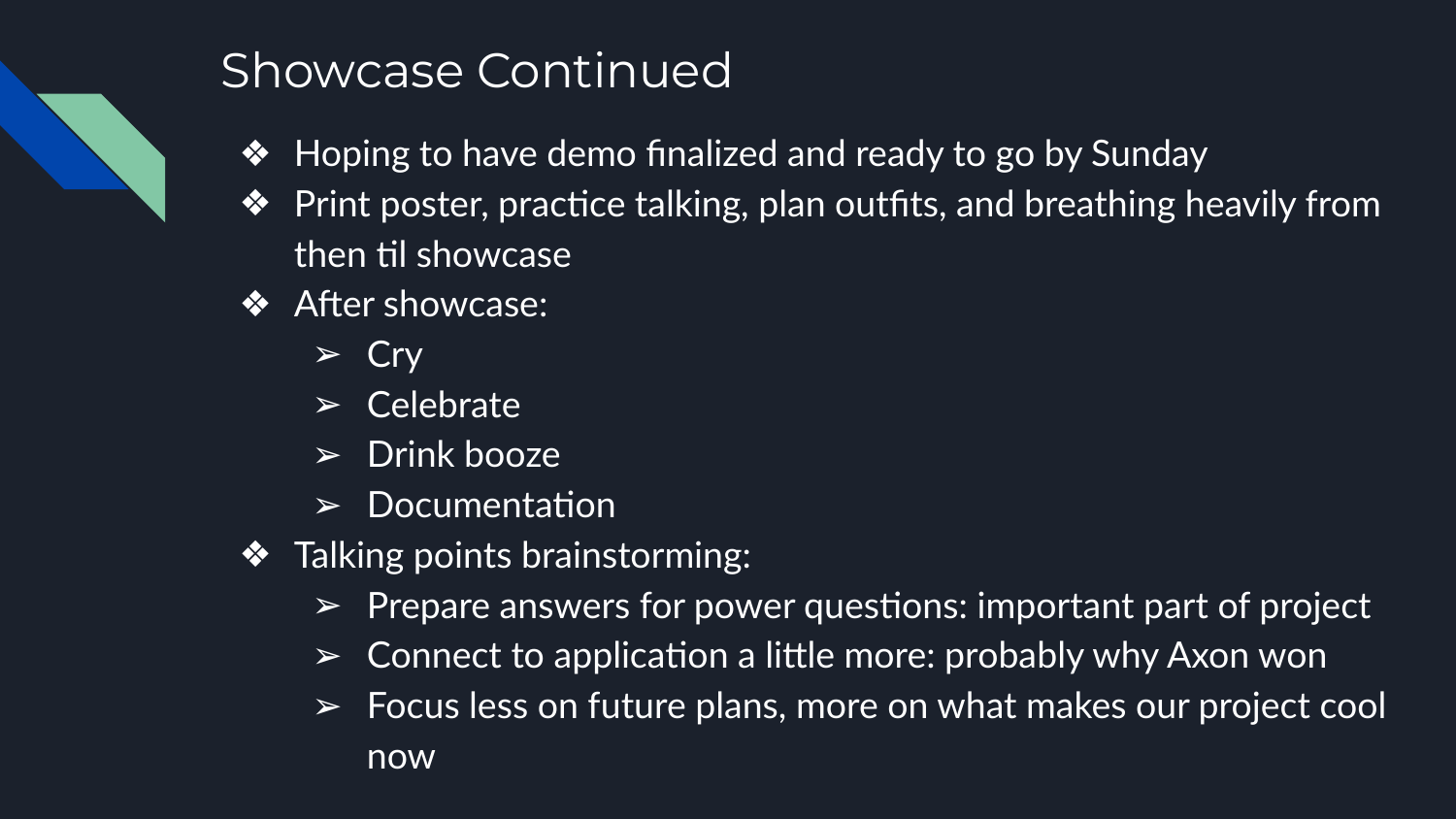

# Showcase Continued
Hoping to have demo finalized and ready to go by Sunday
Print poster, practice talking, plan outfits, and breathing heavily from then til showcase
After showcase:
Cry
Celebrate
Drink booze
Documentation
Talking points brainstorming:
Prepare answers for power questions: important part of project
Connect to application a little more: probably why Axon won
Focus less on future plans, more on what makes our project cool now